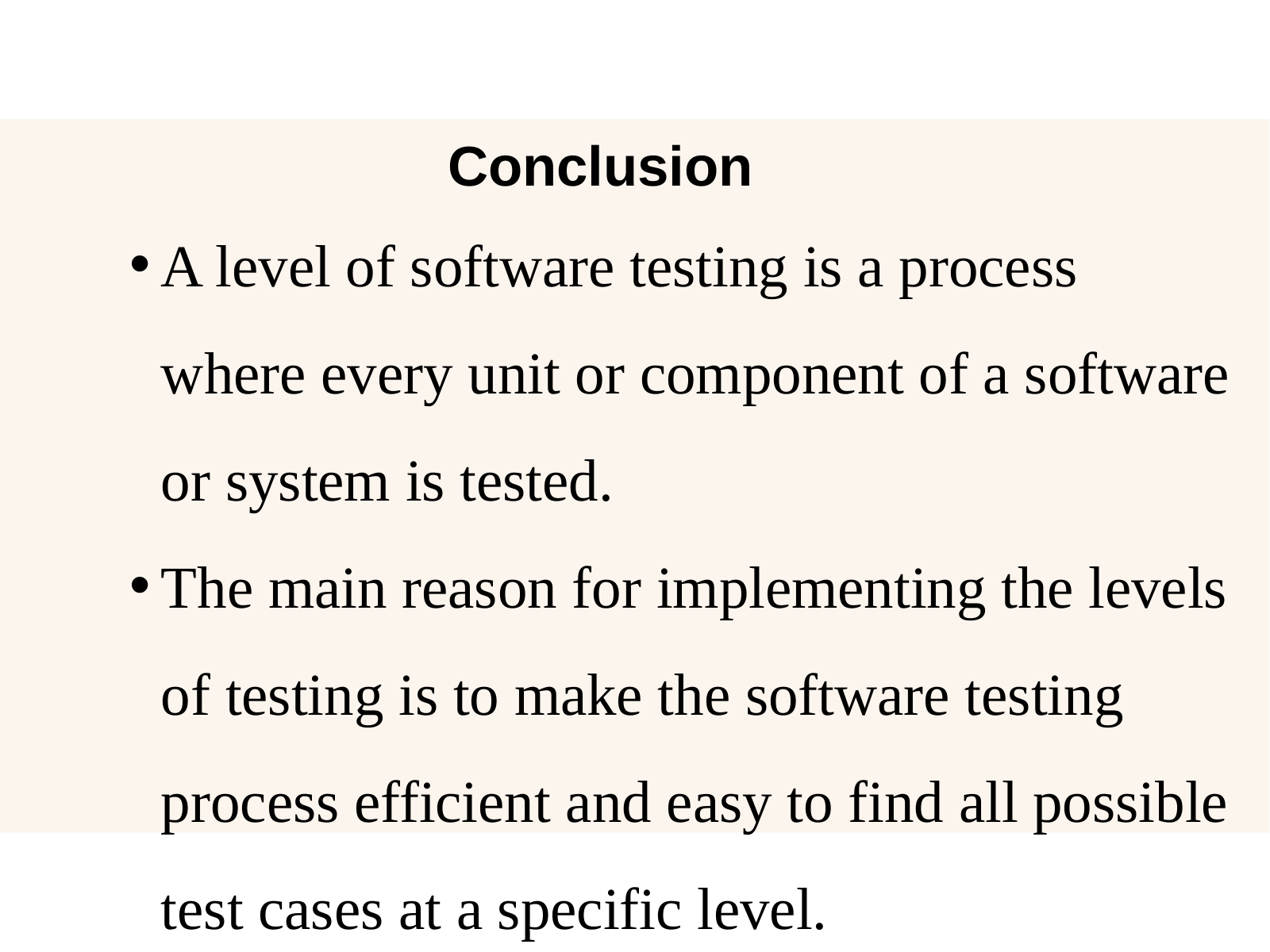

Conclusion
A level of software testing is a process where every unit or component of a software or system is tested.
The main reason for implementing the levels of testing is to make the software testing process efficient and easy to find all possible test cases at a specific level.